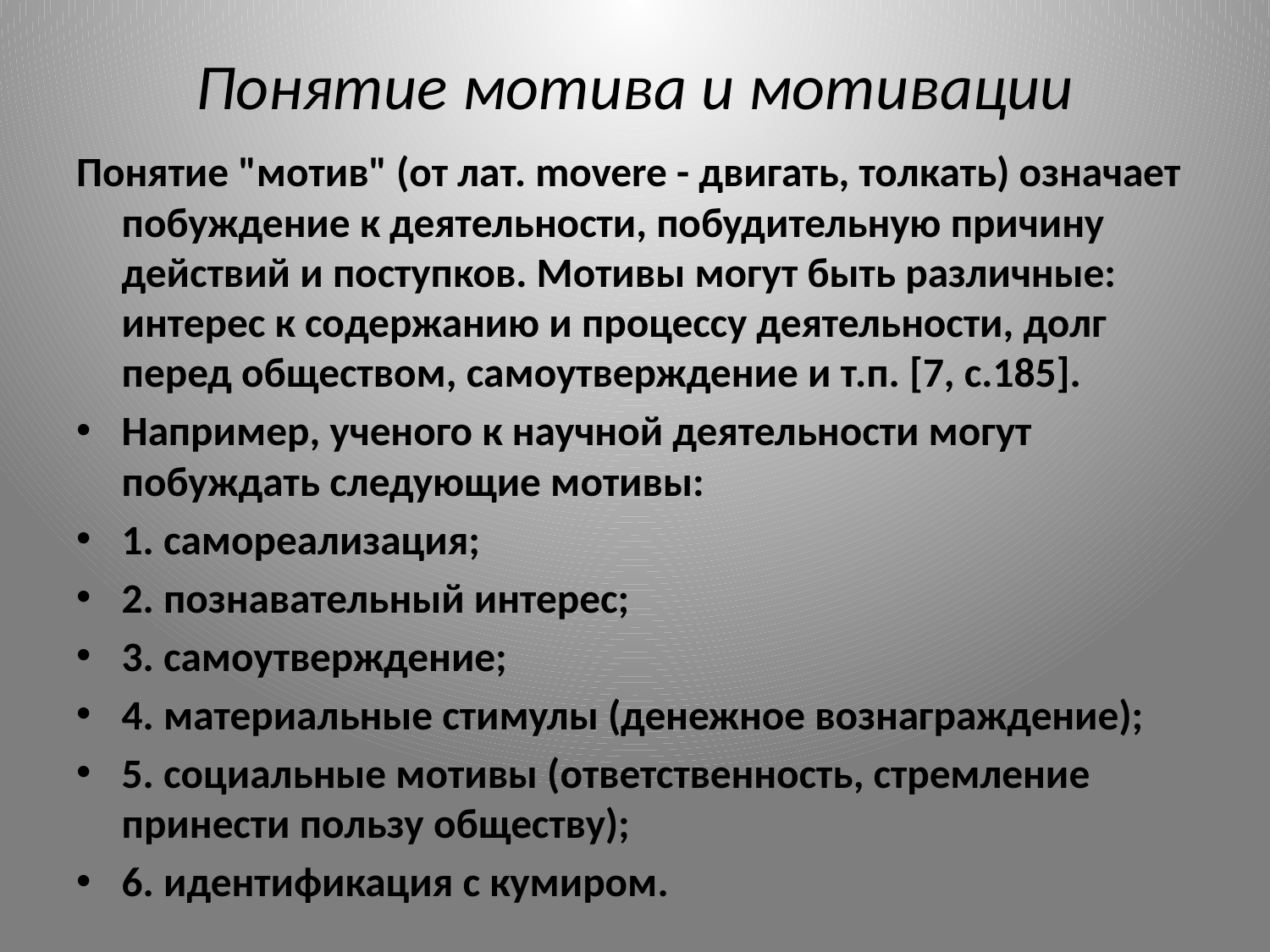

# Понятие мотива и мотивации
Понятие "мотив" (от лат. movere - двигать, толкать) означает побуждение к деятельности, побудительную причину действий и поступков. Мотивы могут быть различные: интерес к содержанию и процессу деятельности, долг перед обществом, самоутверждение и т.п. [7, c.185].
Например, ученого к научной деятельности могут побуждать следующие мотивы:
1. самореализация;
2. познавательный интерес;
3. самоутверждение;
4. материальные стимулы (денежное вознаграждение);
5. социальные мотивы (ответственность, стремление принести пользу обществу);
6. идентификация с кумиром.